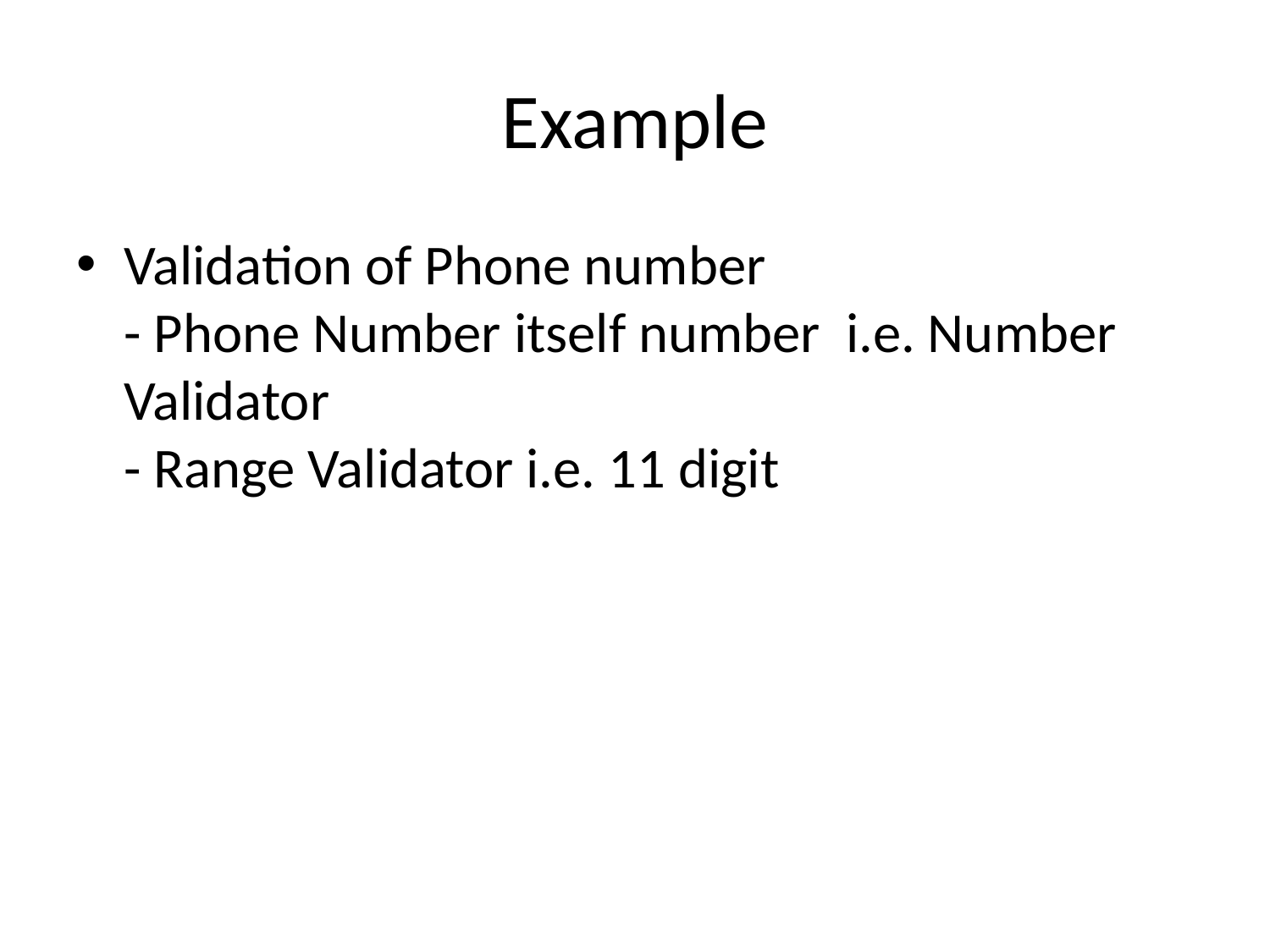

# Example
Validation of Phone number
- Phone Number itself number  i.e. Number Validator
- Range Validator i.e. 11 digit